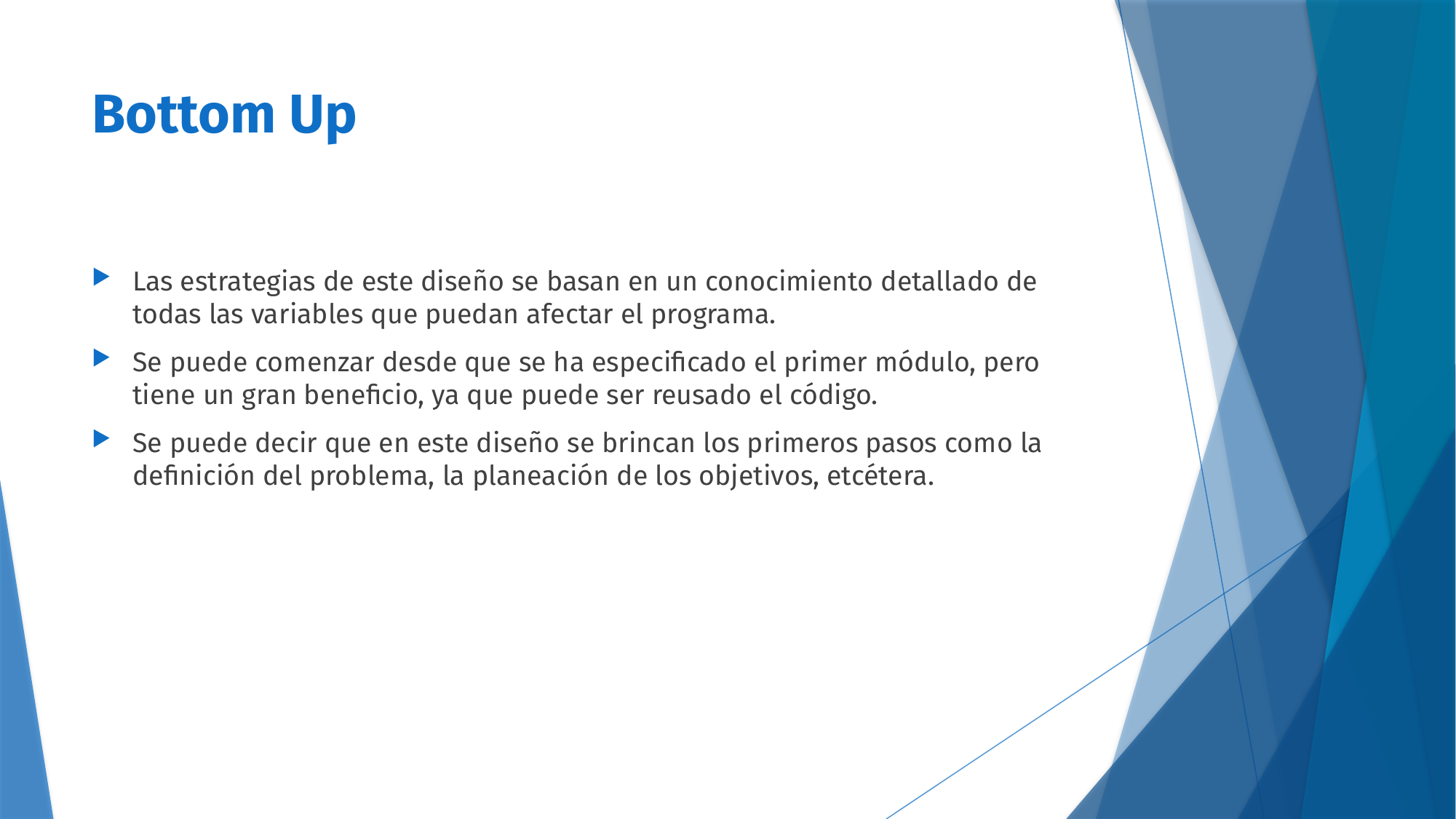

# Bottom Up
Las estrategias de este diseño se basan en un conocimiento detallado de todas las variables que puedan afectar el programa.
Se puede comenzar desde que se ha especificado el primer módulo, pero tiene un gran beneficio, ya que puede ser reusado el código.
Se puede decir que en este diseño se brincan los primeros pasos como la definición del problema, la planeación de los objetivos, etcétera.